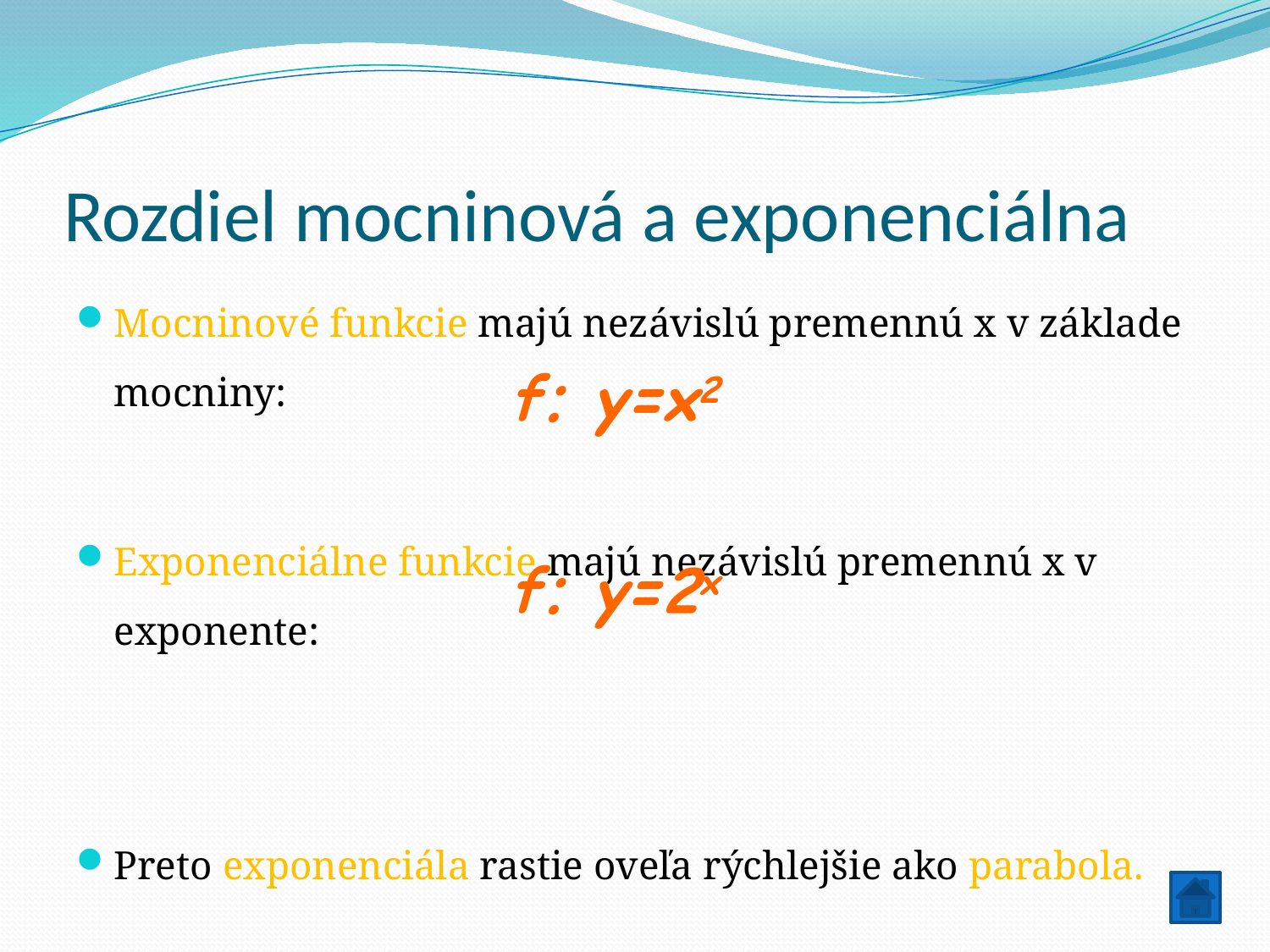

# Rozdiel mocninová a exponenciálna
Mocninové funkcie majú nezávislú premennú x v základe mocniny:

Exponenciálne funkcie majú nezávislú premennú x v exponente:

Preto exponenciála rastie oveľa rýchlejšie ako parabola.
f: y=x2
f: y=2x